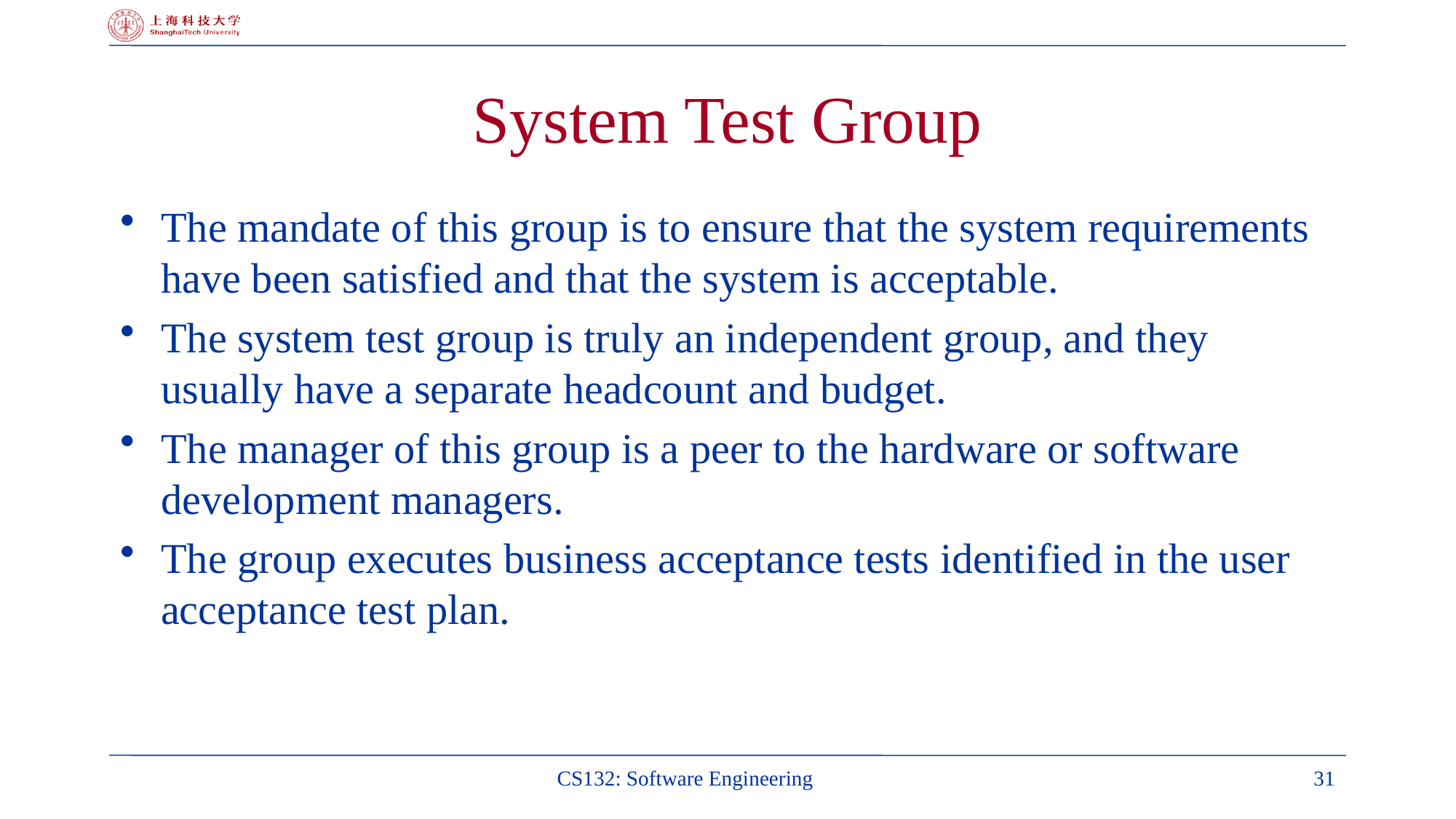

# System Test Group
The mandate of this group is to ensure that the system requirements have been satisfied and that the system is acceptable.
The system test group is truly an independent group, and they usually have a separate headcount and budget.
The manager of this group is a peer to the hardware or software development managers.
The group executes business acceptance tests identified in the user acceptance test plan.

CS132: Software Engineering
31